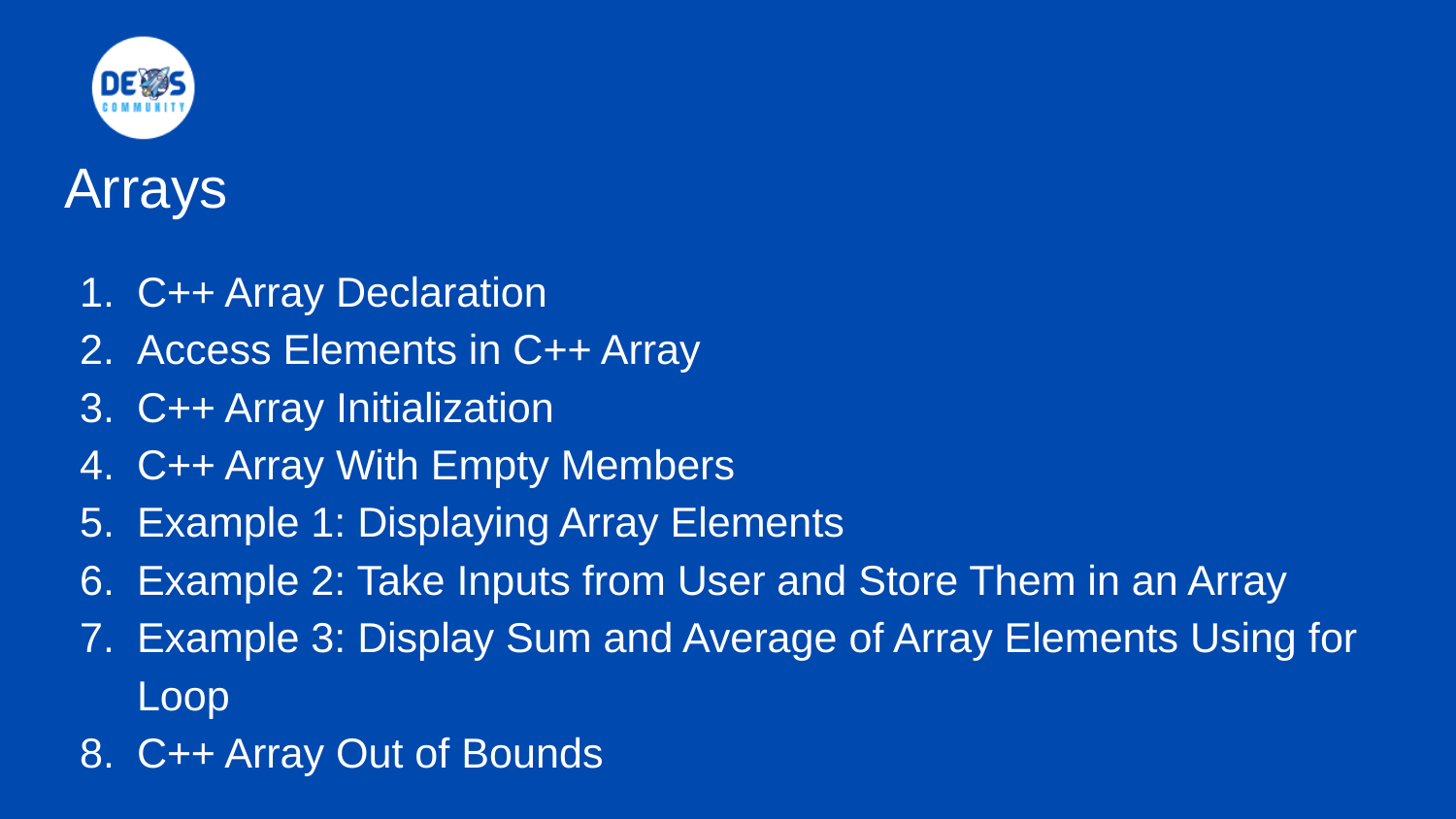

# Arrays

C++ Array Declaration
Access Elements in C++ Array
C++ Array Initialization
C++ Array With Empty Members
Example 1: Displaying Array Elements
Example 2: Take Inputs from User and Store Them in an Array
Example 3: Display Sum and Average of Array Elements Using for Loop
C++ Array Out of Bounds